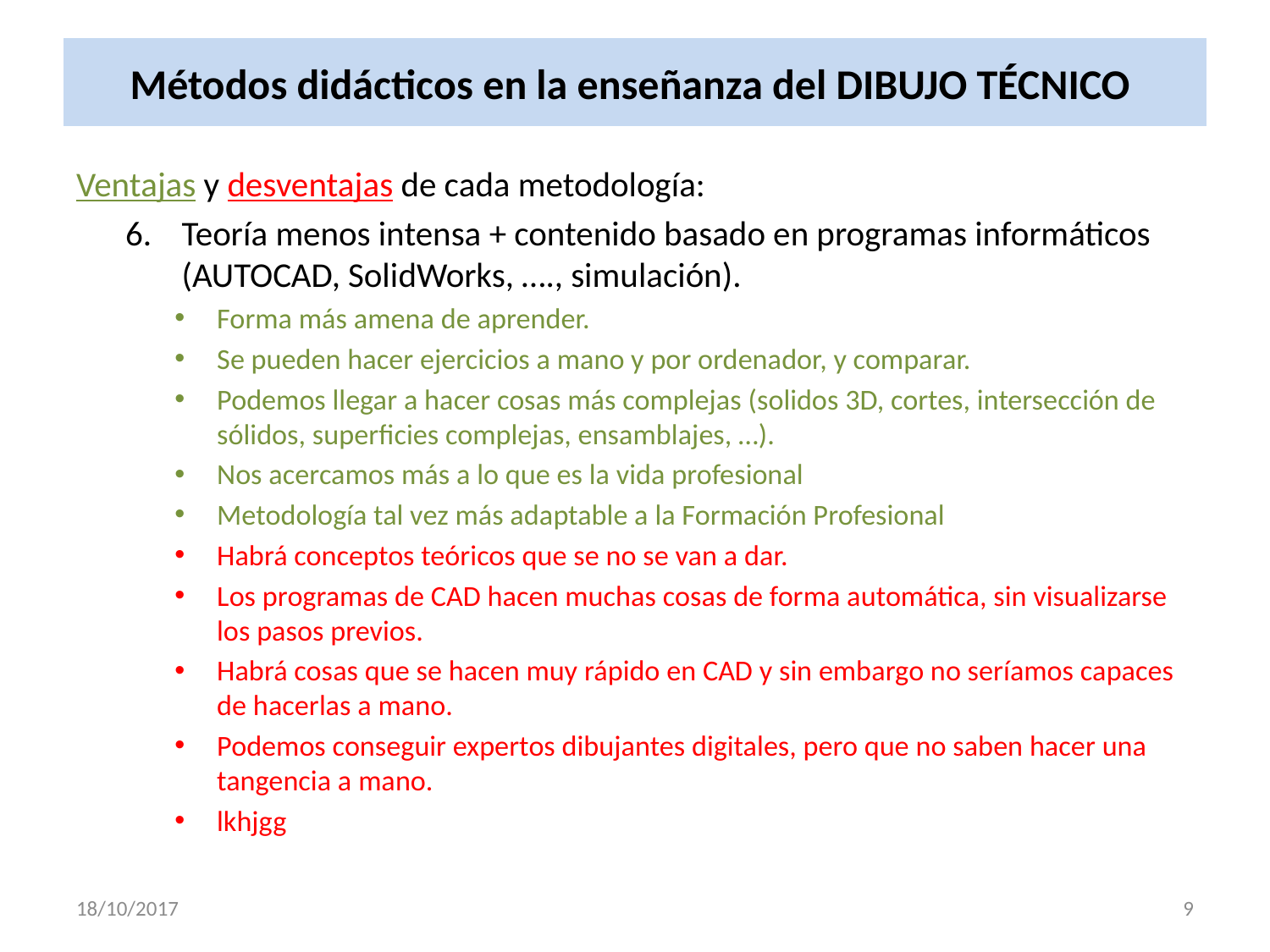

# Métodos didácticos en la enseñanza del DIBUJO TÉCNICO
Ventajas y desventajas de cada metodología:
Teoría menos intensa + contenido basado en programas informáticos (AUTOCAD, SolidWorks, …., simulación).
Forma más amena de aprender.
Se pueden hacer ejercicios a mano y por ordenador, y comparar.
Podemos llegar a hacer cosas más complejas (solidos 3D, cortes, intersección de sólidos, superficies complejas, ensamblajes, …).
Nos acercamos más a lo que es la vida profesional
Metodología tal vez más adaptable a la Formación Profesional
Habrá conceptos teóricos que se no se van a dar.
Los programas de CAD hacen muchas cosas de forma automática, sin visualizarse los pasos previos.
Habrá cosas que se hacen muy rápido en CAD y sin embargo no seríamos capaces de hacerlas a mano.
Podemos conseguir expertos dibujantes digitales, pero que no saben hacer una tangencia a mano.
lkhjgg

18/10/2017
9